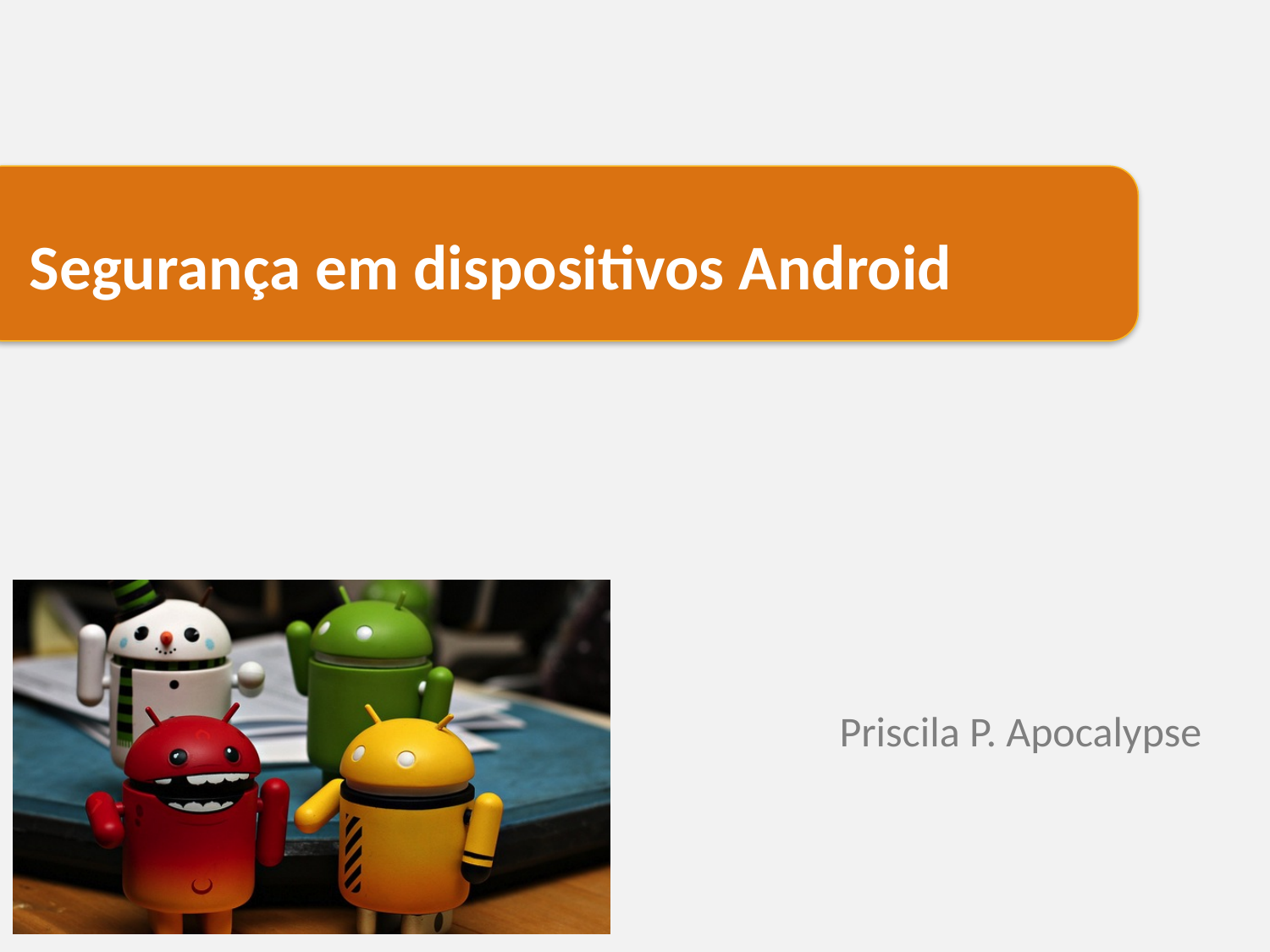

# Segurança em dispositivos Android
Priscila P. Apocalypse